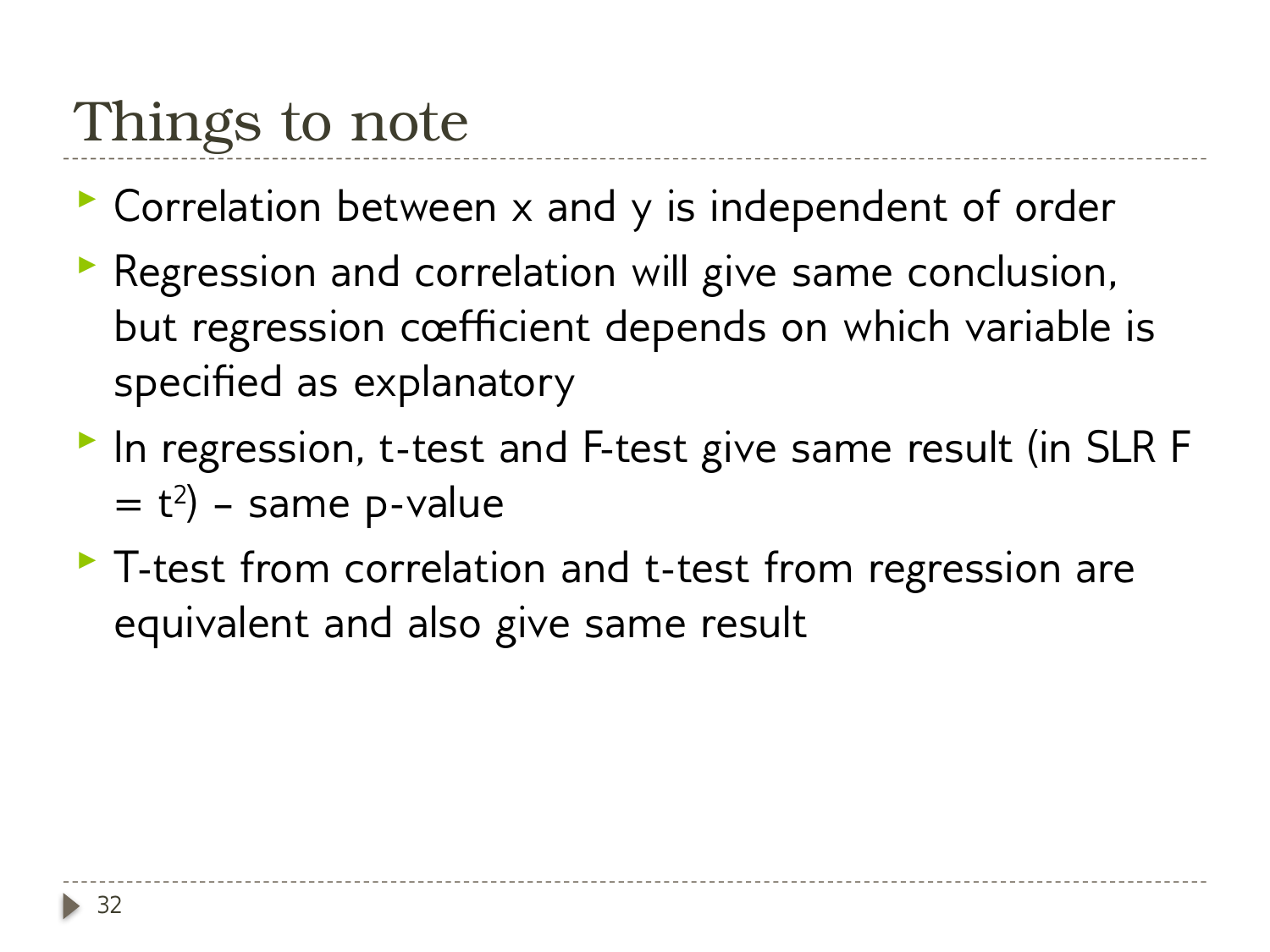

# Things to note
Correlation between x and y is independent of order
Regression and correlation will give same conclusion, but regression coefficient depends on which variable is specified as explanatory
In regression, t-test and F-test give same result (in SLR F = t2) – same p-value
T-test from correlation and t-test from regression are equivalent and also give same result

32